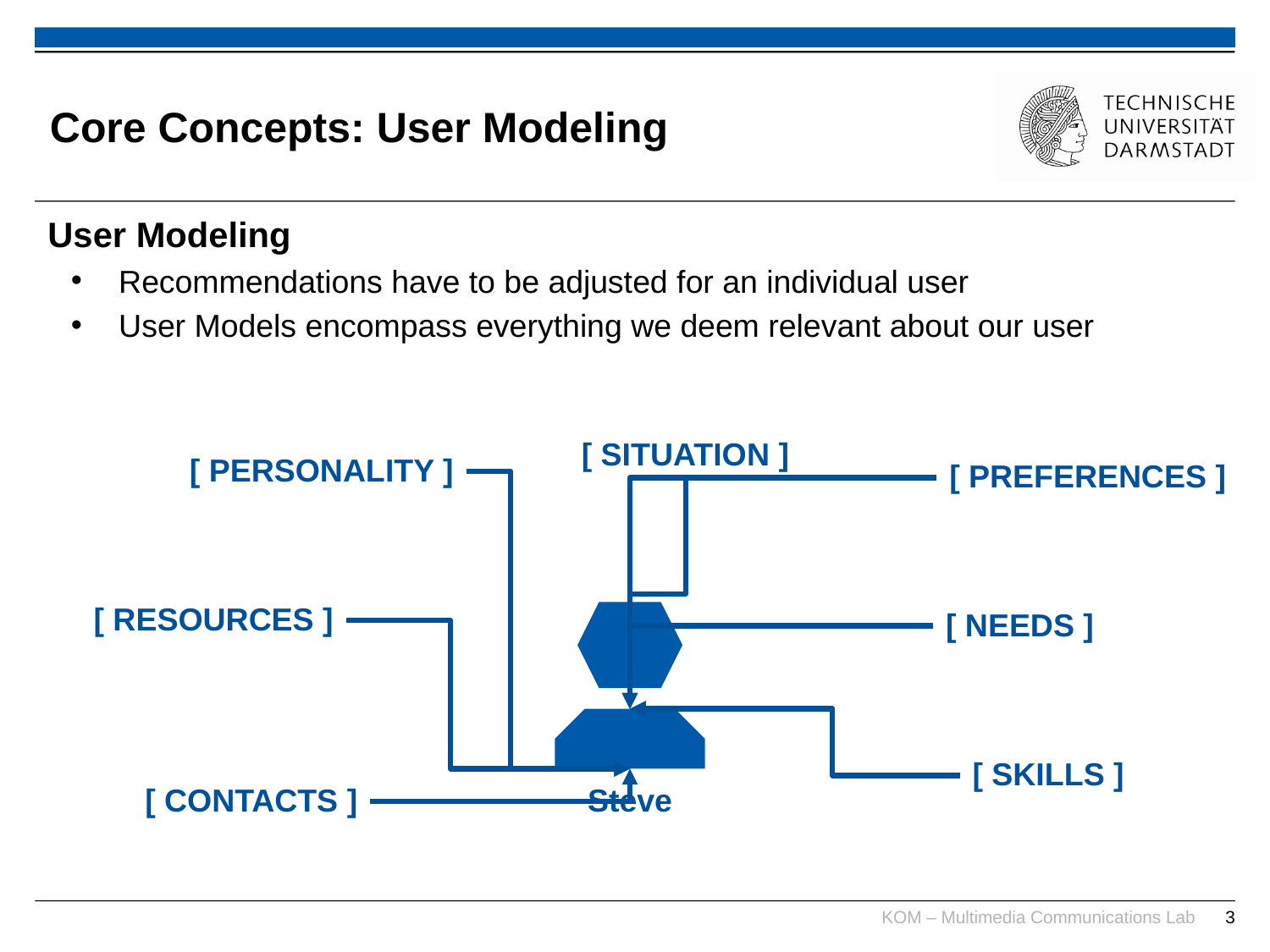

# Core Concepts: User Modeling
User Modeling
Recommendations have to be adjusted for an individual user
User Models encompass everything we deem relevant about our user

[ SITUATION ]
[ PERSONALITY ]
[ PREFERENCES ]
[ RESOURCES ]

[ NEEDS ]
[ SKILLS ]
Steve
[ CONTACTS ]